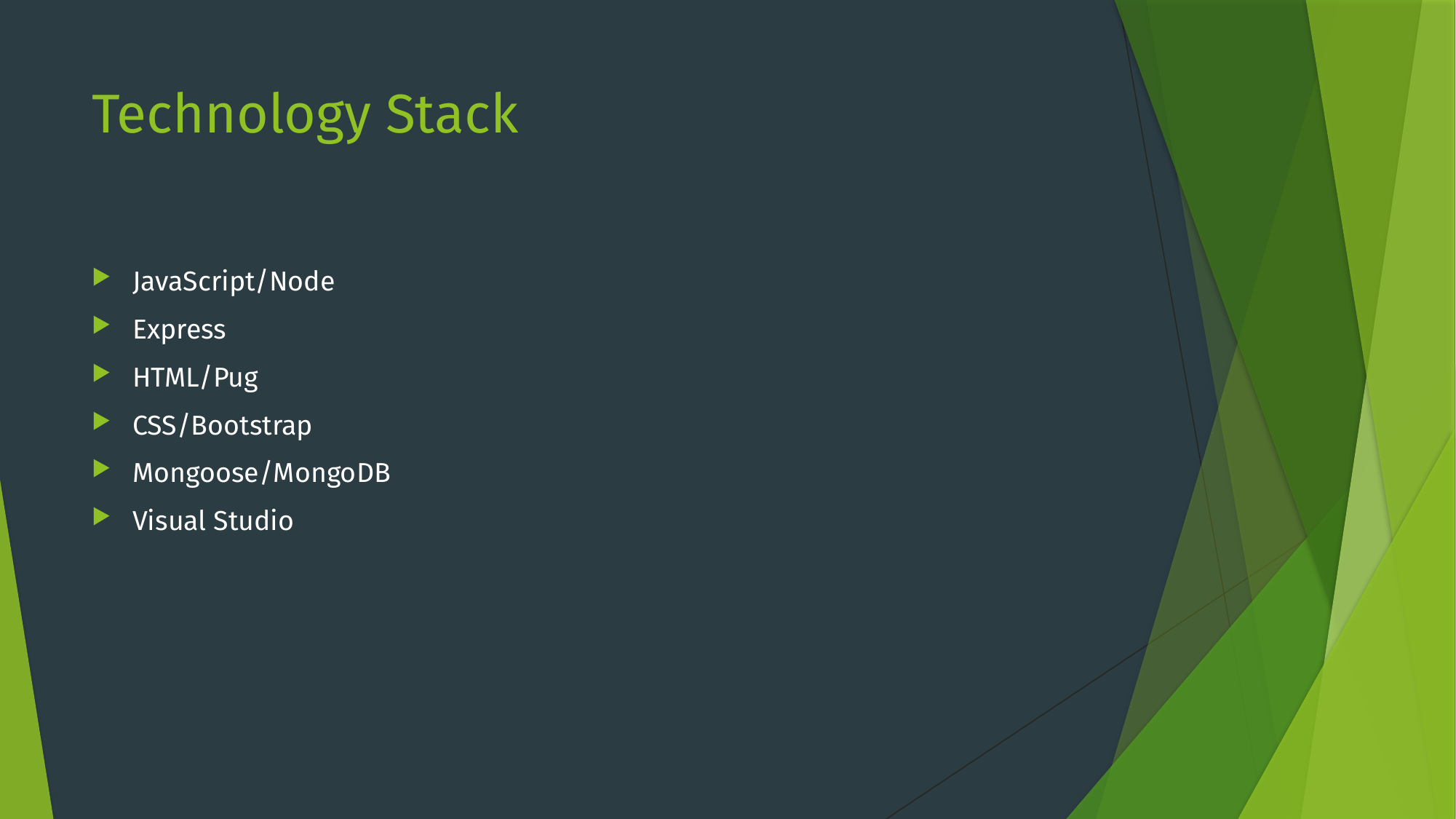

# Technology Stack
JavaScript/Node
Express
HTML/Pug
CSS/Bootstrap
Mongoose/MongoDB
Visual Studio